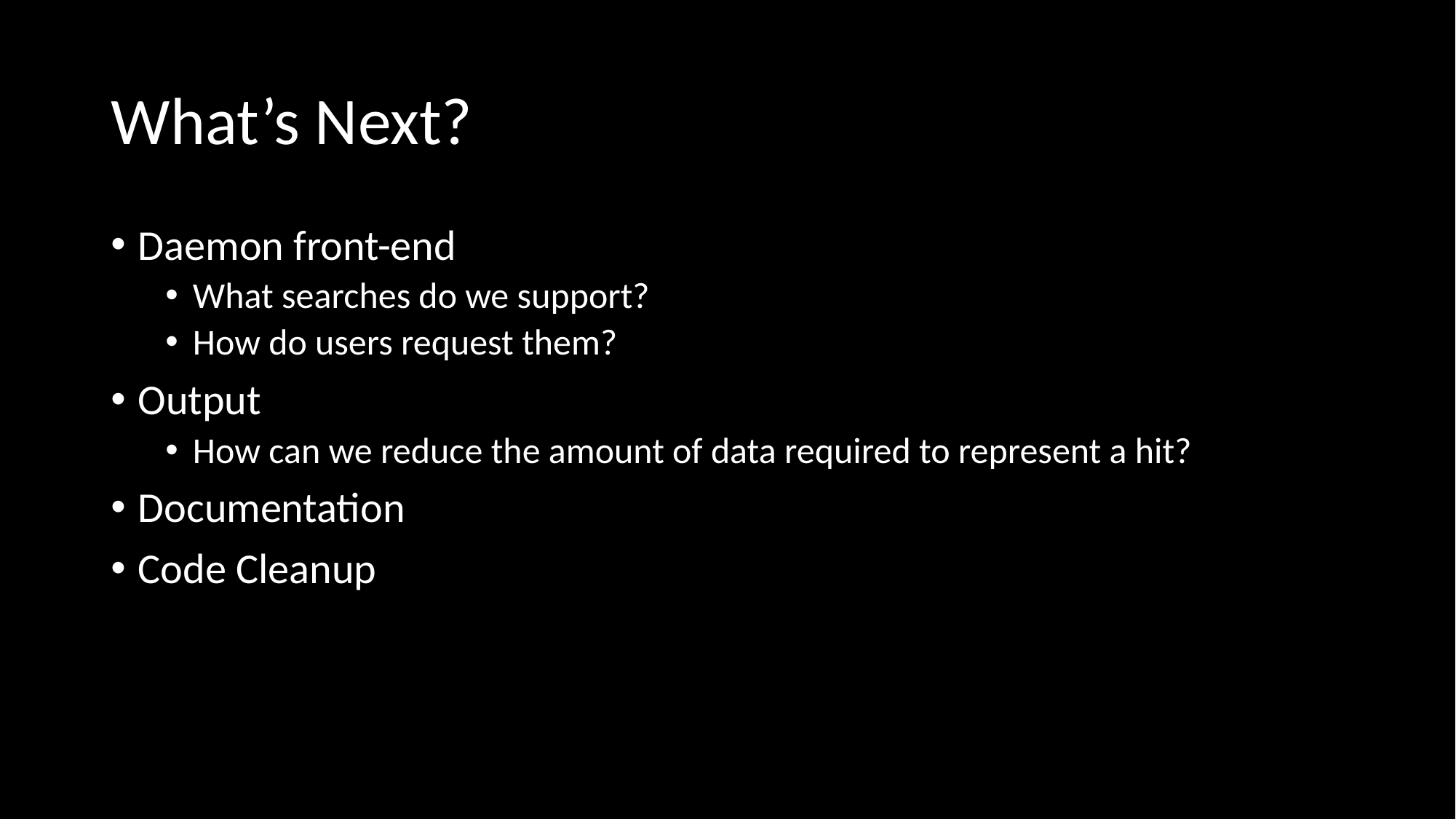

# What’s Next?
Daemon front-end
What searches do we support?
How do users request them?
Output
How can we reduce the amount of data required to represent a hit?
Documentation
Code Cleanup